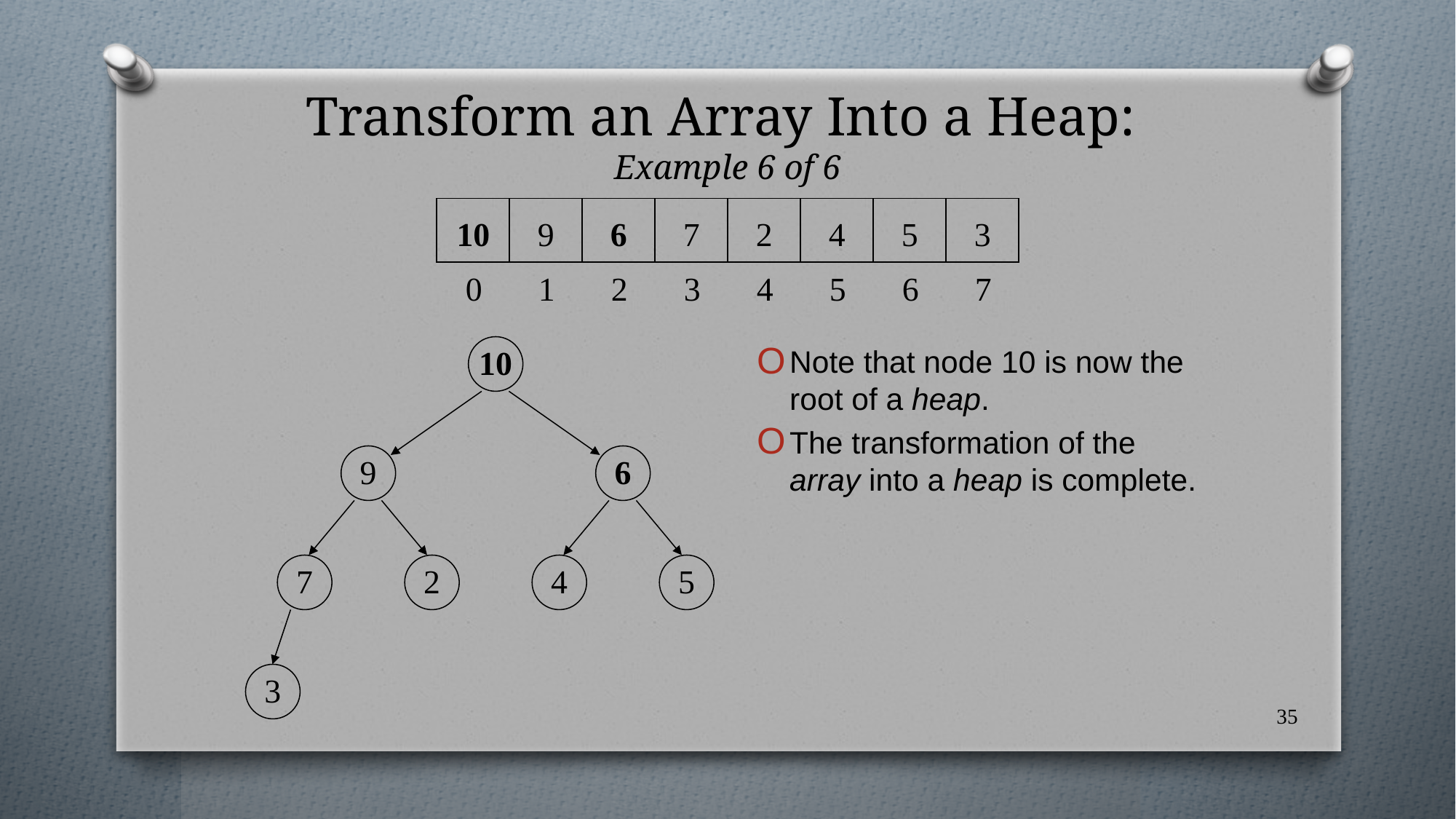

# Transform an Array Into a Heap: Example 6 of 6

10
9
6
7
2
4
5
3
0
1
2
3
4
5
6
7
10

9

6

7

2

4

5

3
Note that node 10 is now the root of a heap.
The transformation of the array into a heap is complete.
35